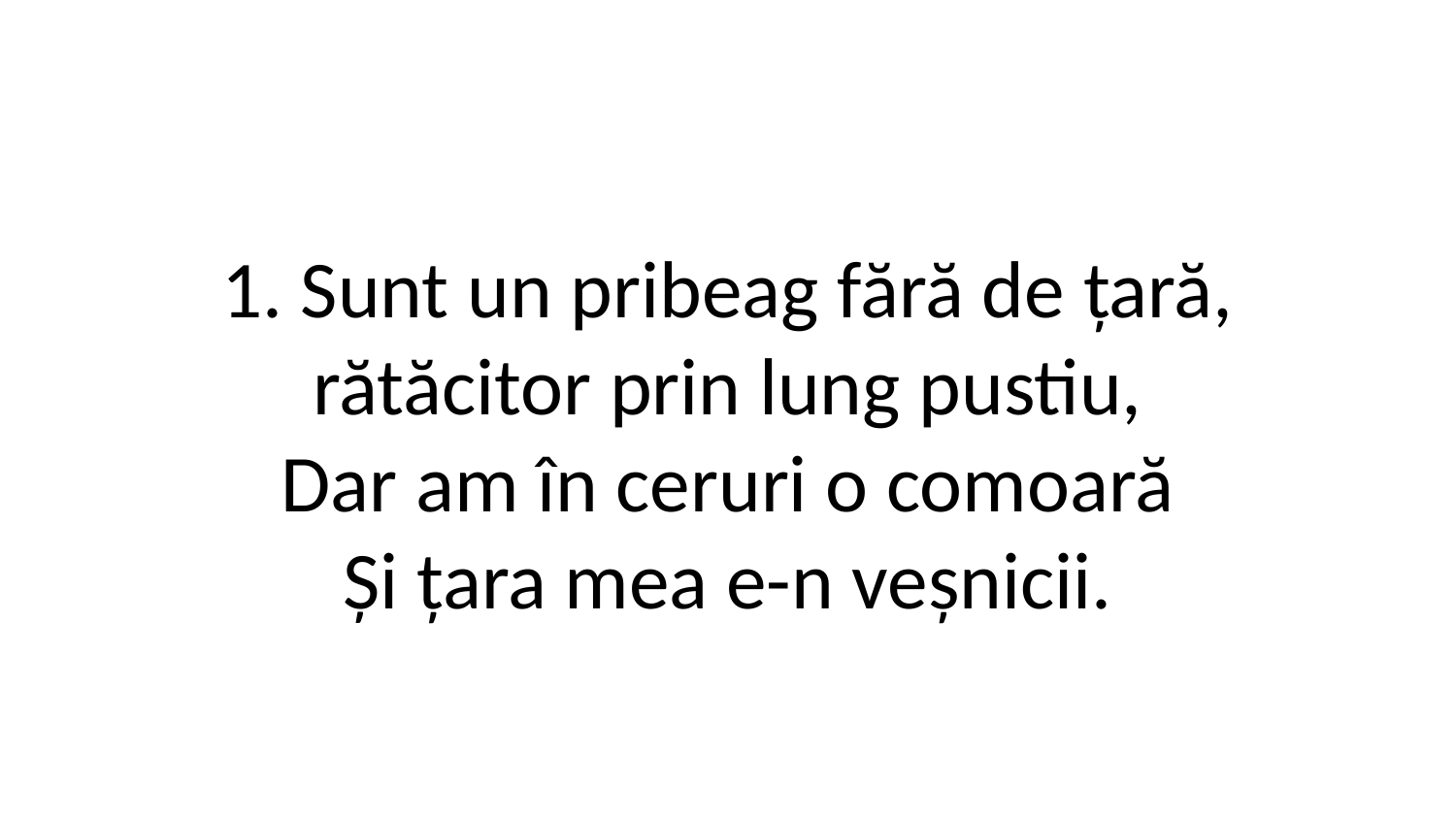

1. Sunt un pribeag fără de țară,
rătăcitor prin lung pustiu,
Dar am în ceruri o comoară
Și țara mea e-n veșnicii.